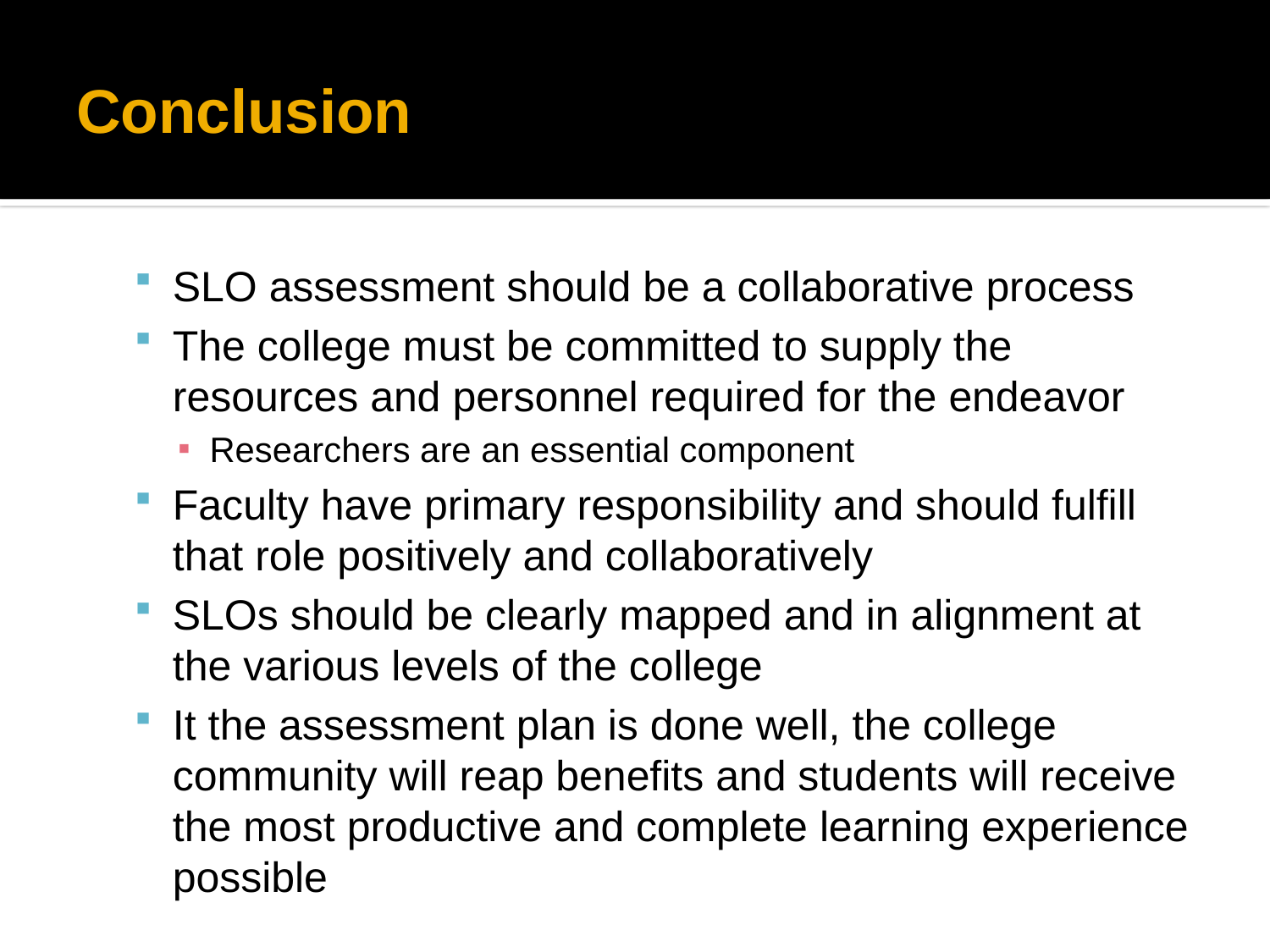

# Conclusion
SLO assessment should be a collaborative process
The college must be committed to supply the resources and personnel required for the endeavor
Researchers are an essential component
Faculty have primary responsibility and should fulfill that role positively and collaboratively
SLOs should be clearly mapped and in alignment at the various levels of the college
It the assessment plan is done well, the college community will reap benefits and students will receive the most productive and complete learning experience possible